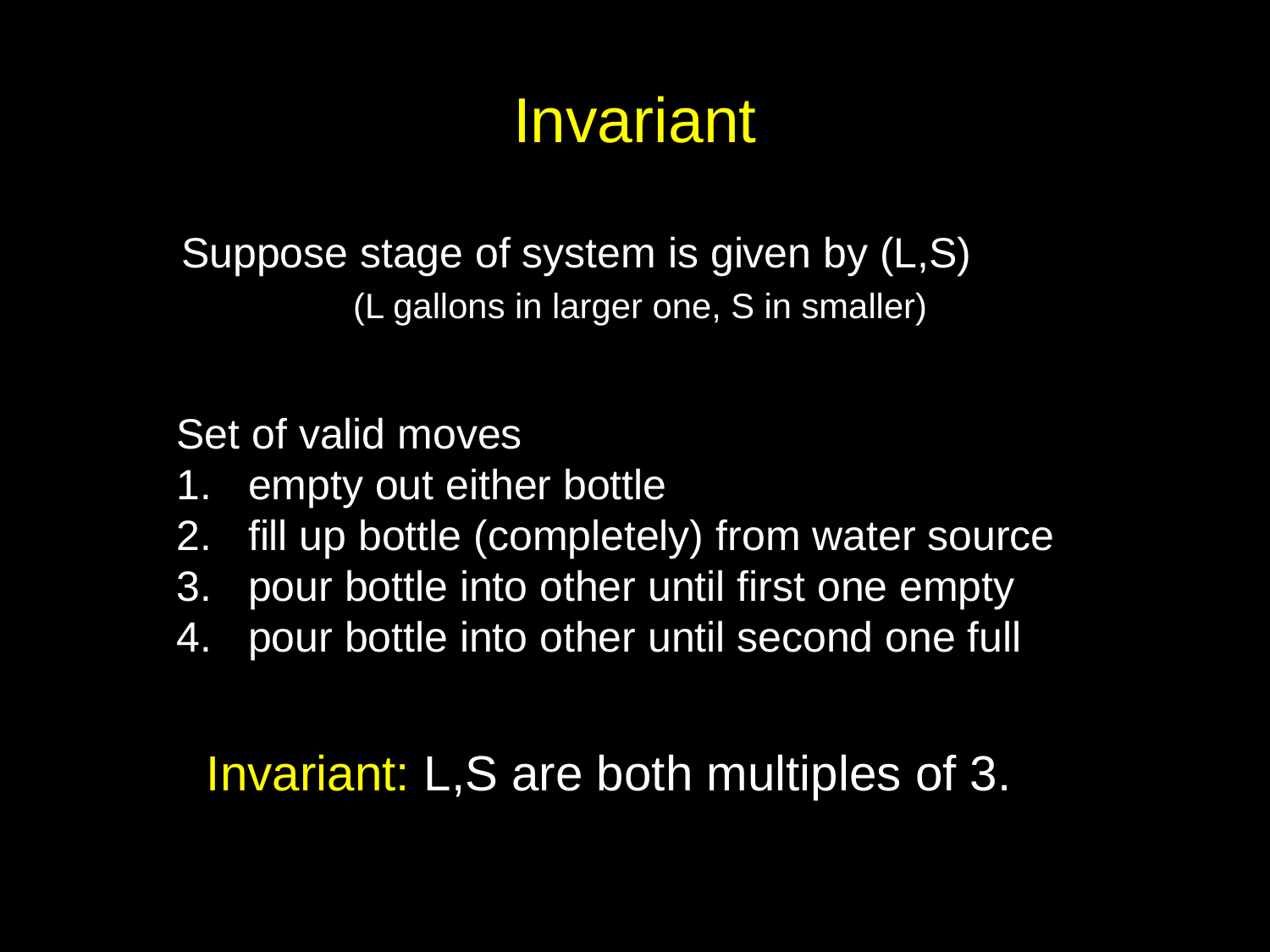

# Invariant
Suppose stage of system is given by (L,S)
	(L gallons in larger one, S in smaller)
Set of valid moves
empty out either bottle
fill up bottle (completely) from water source
pour bottle into other until first one empty
pour bottle into other until second one full
Invariant: L,S are both multiples of 3.